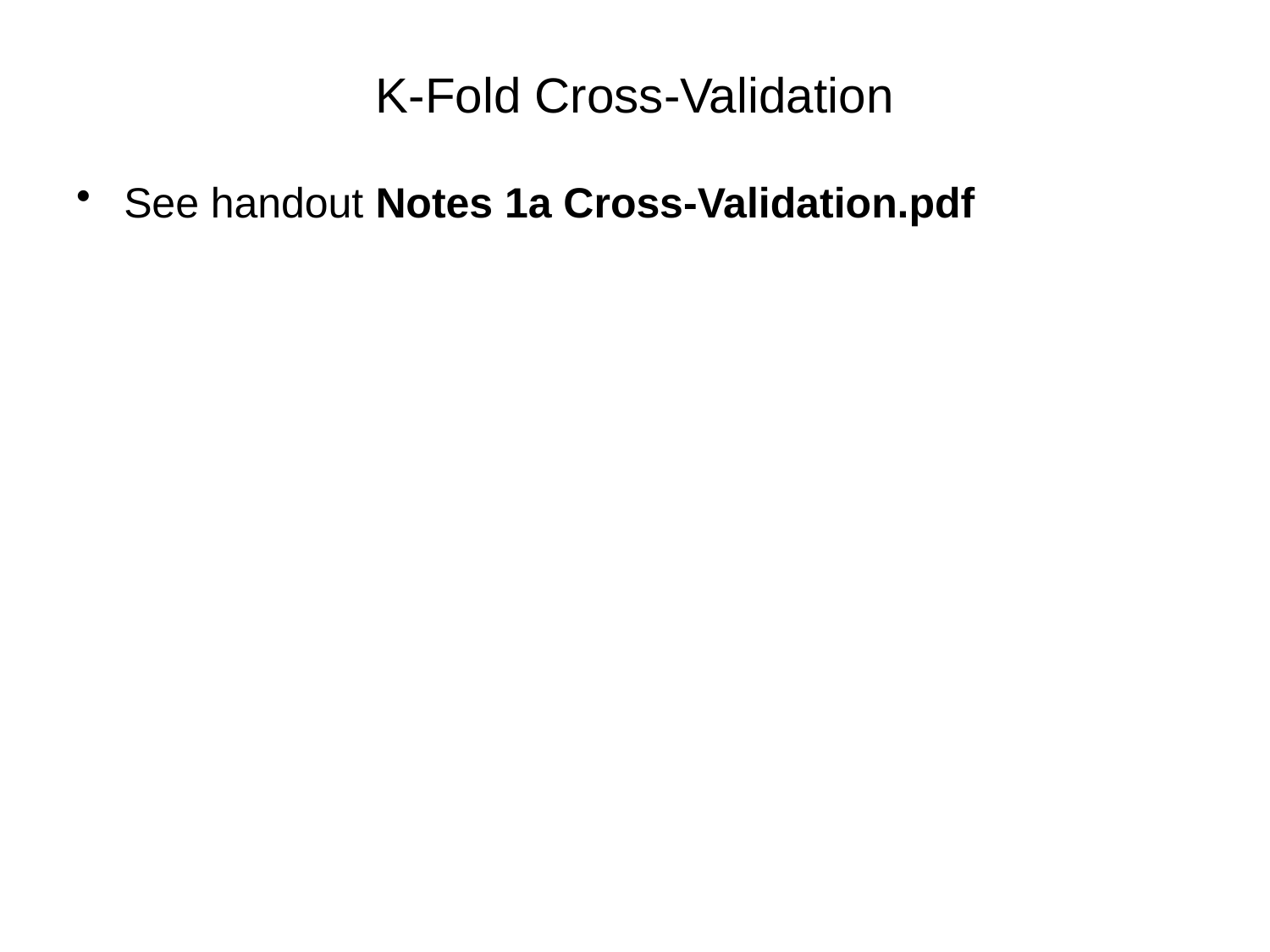

# K-Fold Cross-Validation
See handout Notes 1a Cross-Validation.pdf